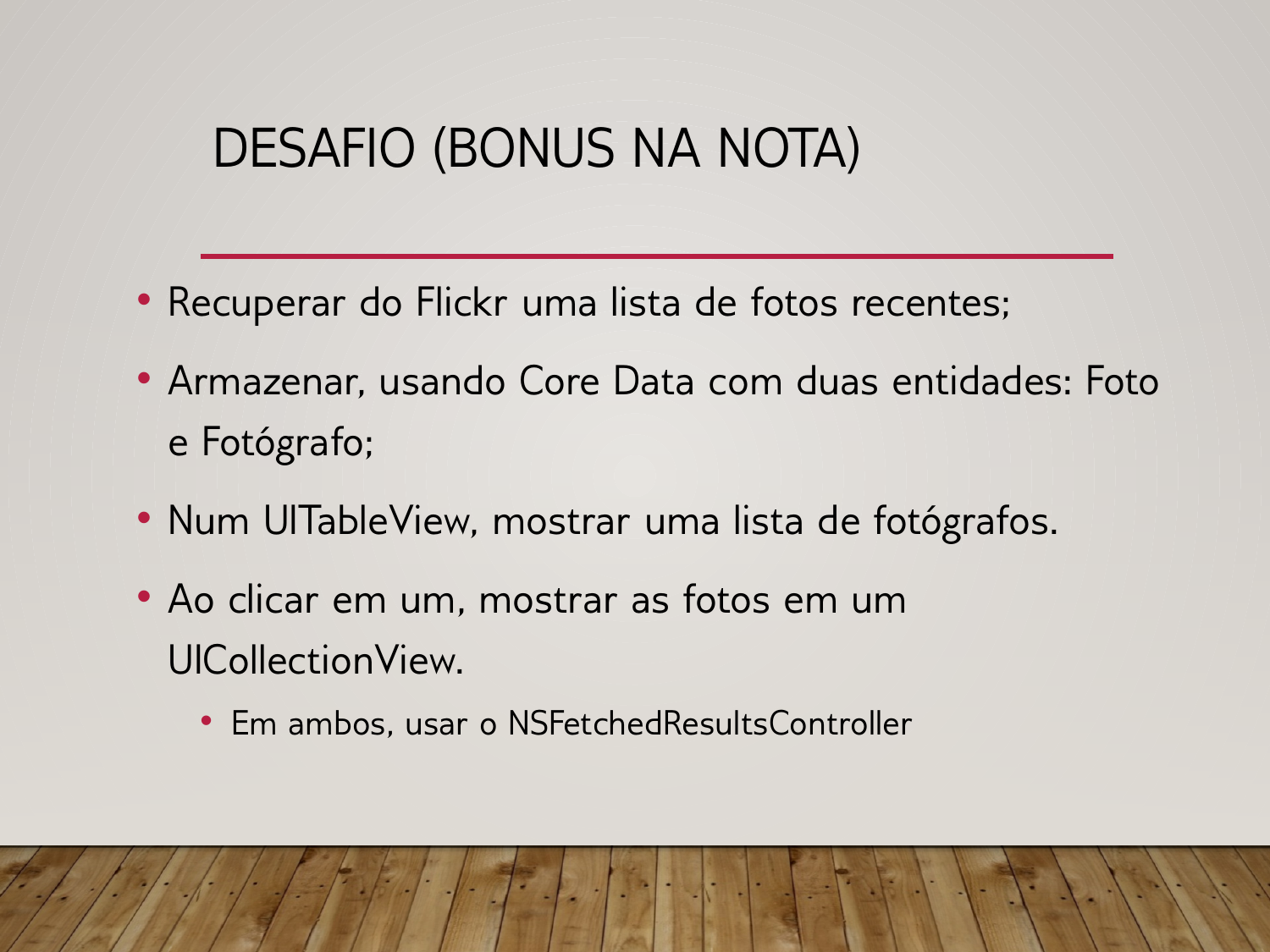

# Desafio (Bonus na nota)
Recuperar do Flickr uma lista de fotos recentes;
Armazenar, usando Core Data com duas entidades: Foto e Fotógrafo;
Num UITableView, mostrar uma lista de fotógrafos.
Ao clicar em um, mostrar as fotos em um UICollectionView.
Em ambos, usar o NSFetchedResultsController